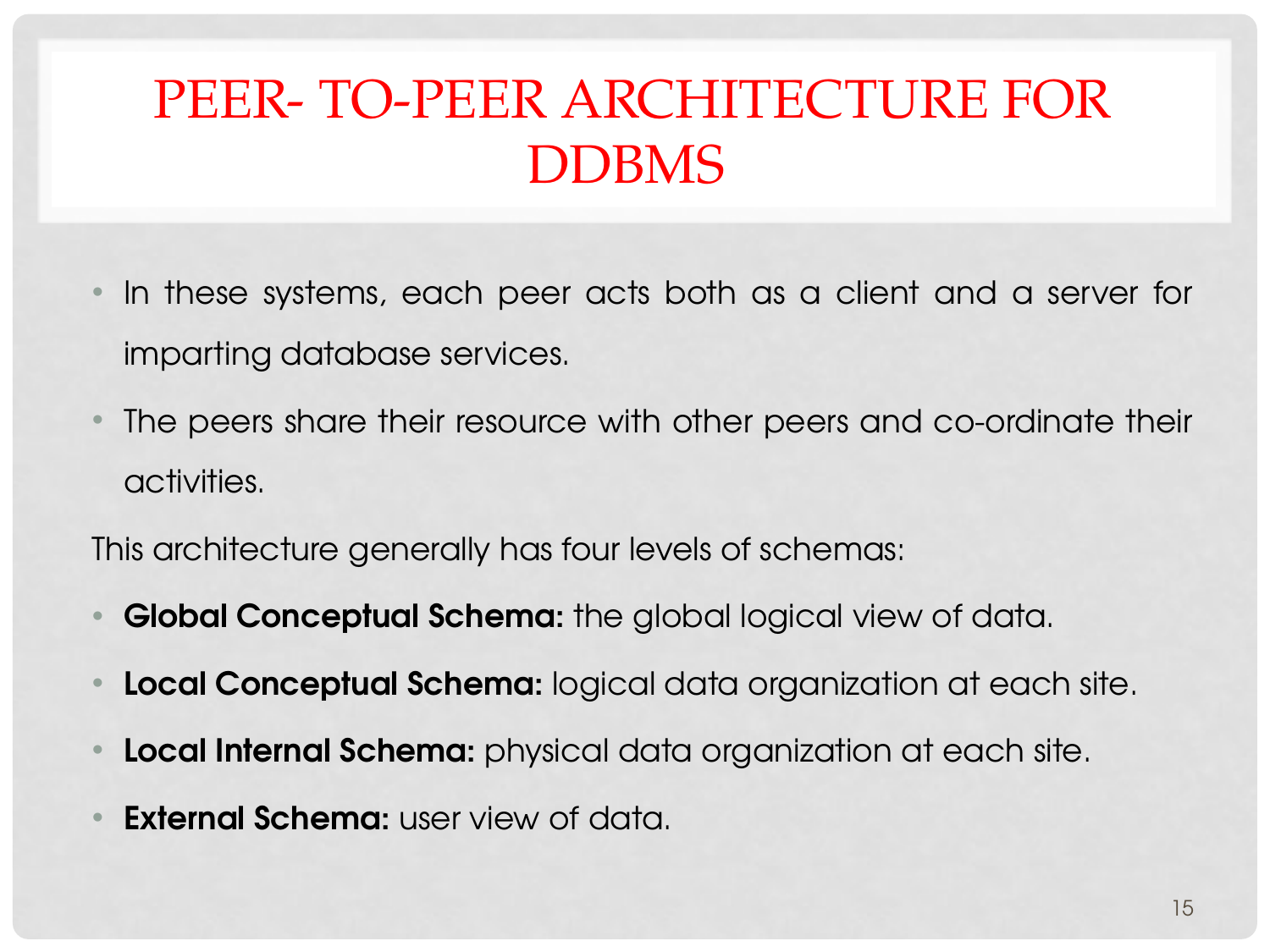

# Peer- to-Peer Architecture for DDBMS
In these systems, each peer acts both as a client and a server for imparting database services.
The peers share their resource with other peers and co-ordinate their activities.
This architecture generally has four levels of schemas:
Global Conceptual Schema: the global logical view of data.
Local Conceptual Schema: logical data organization at each site.
Local Internal Schema: physical data organization at each site.
External Schema: user view of data.
15